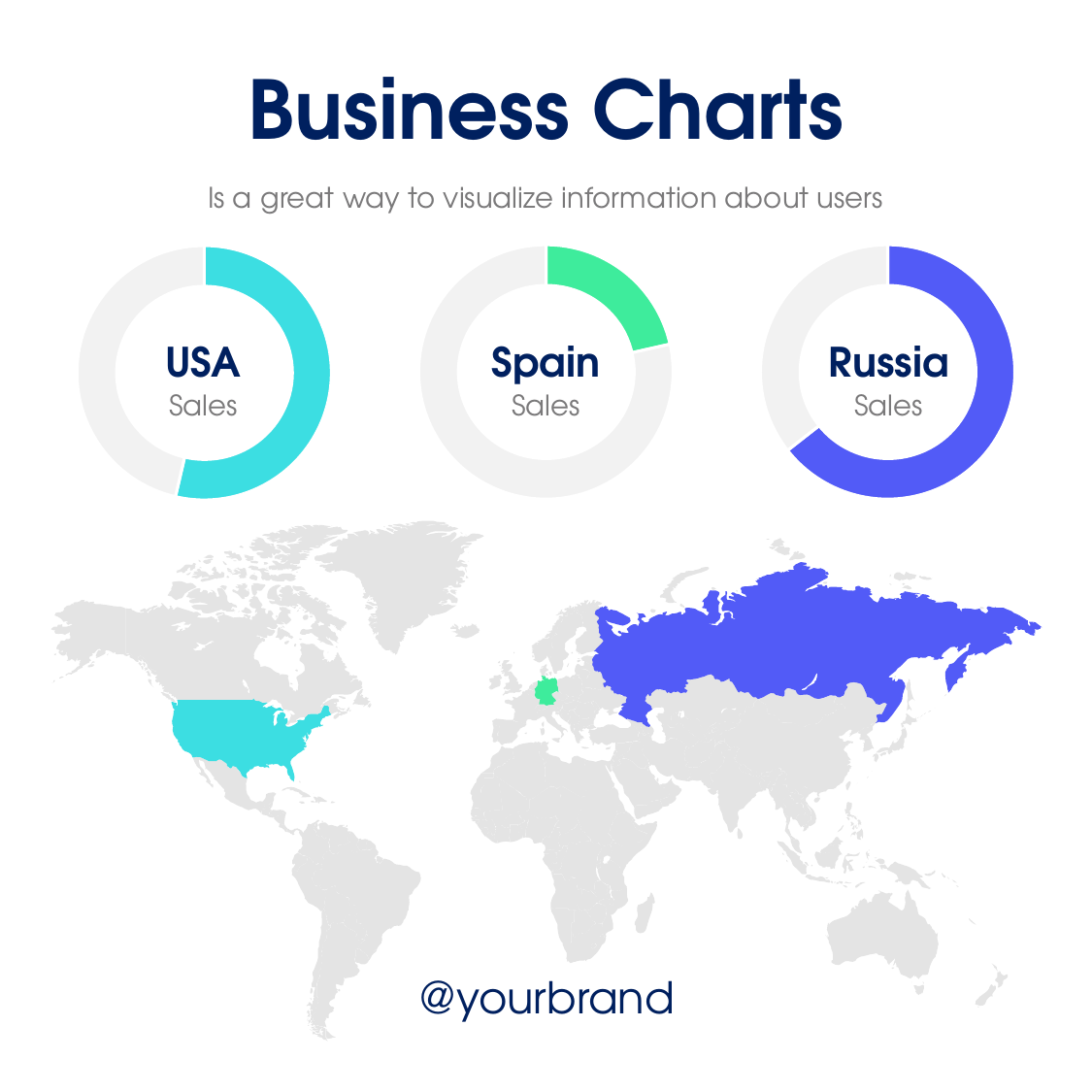

Business Charts
Is a great way to visualize information about users

### Chart

| Category | Sales |
|---|---|
| Category 1 | 6.7 |
| Category 2 | 3.7 |

### Chart

| Category | Sales |
|---|---|
| Category 1 | 2.3 |
| Category 2 | 8.4 |

### Chart

| Category | Sales |
|---|---|
| Category 1 | 3.7 |
| Category 2 | 3.2 |

USA
Spain
Russia
Sales
Sales
Sales

@yourbrand